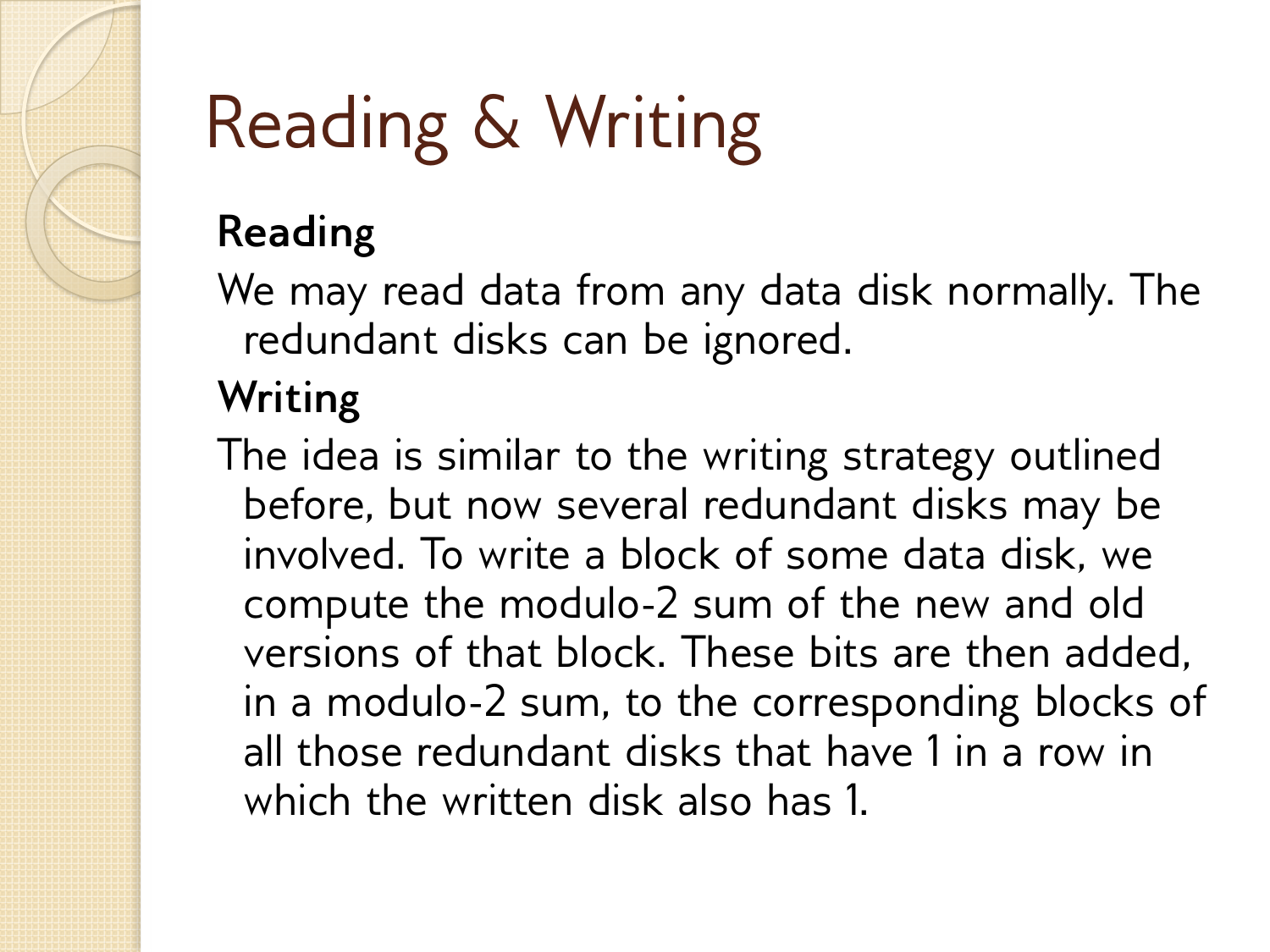

# Reading & Writing
Reading
We may read data from any data disk normally. The redundant disks can be ignored.
Writing
The idea is similar to the writing strategy outlined before, but now several redundant disks may be involved. To write a block of some data disk, we compute the modulo-2 sum of the new and old versions of that block. These bits are then added, in a modulo-2 sum, to the corresponding blocks of all those redundant disks that have 1 in a row in which the written disk also has 1.